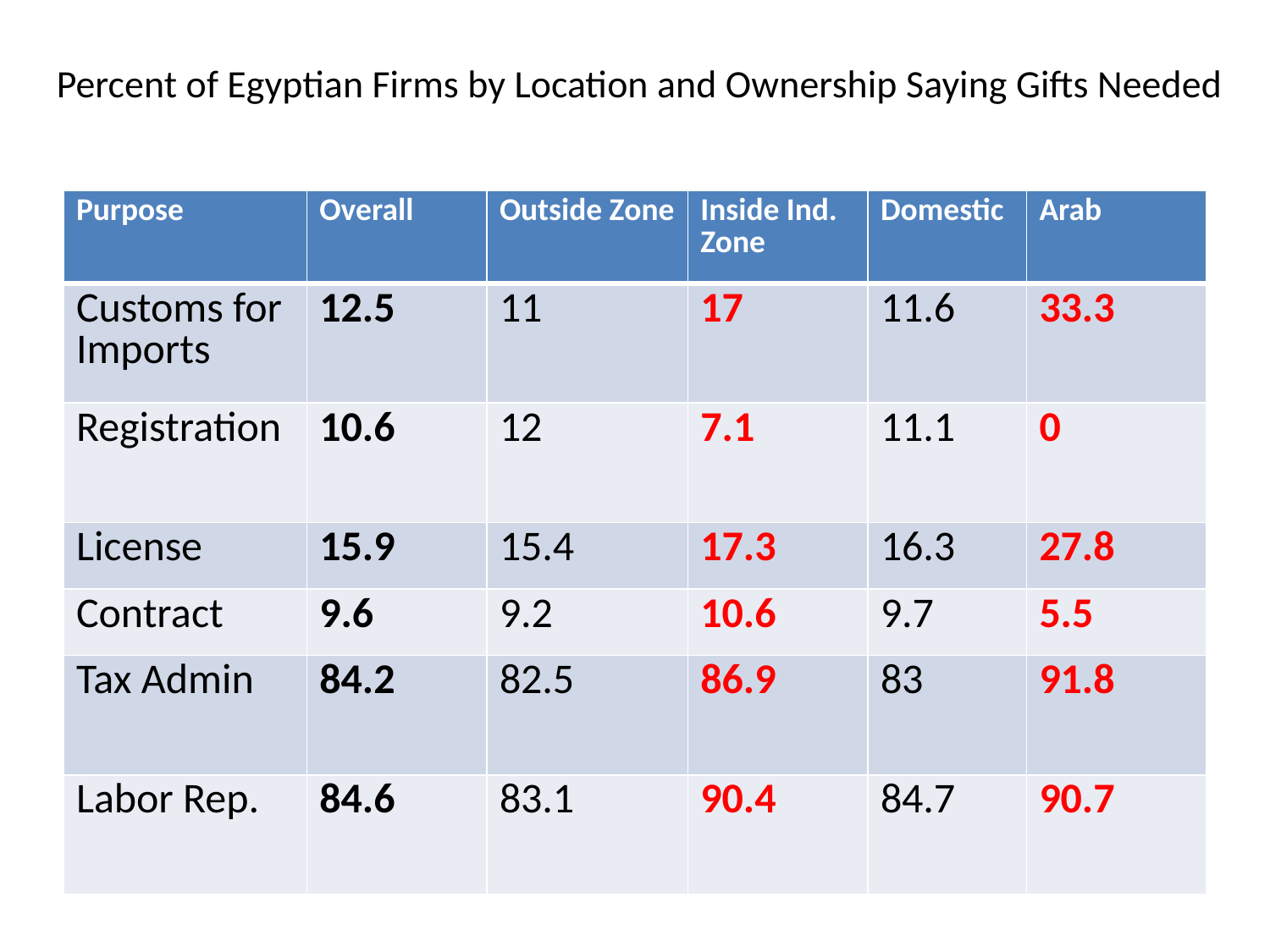

# Percent of Egyptian Firms by Location and Ownership Saying Gifts Needed
| Purpose | Overall | Outside Zone | Inside Ind. Zone | Domestic | Arab |
| --- | --- | --- | --- | --- | --- |
| Customs for Imports | 12.5 | 11 | 17 | 11.6 | 33.3 |
| Registration | 10.6 | 12 | 7.1 | 11.1 | 0 |
| License | 15.9 | 15.4 | 17.3 | 16.3 | 27.8 |
| Contract | 9.6 | 9.2 | 10.6 | 9.7 | 5.5 |
| Tax Admin | 84.2 | 82.5 | 86.9 | 83 | 91.8 |
| Labor Rep. | 84.6 | 83.1 | 90.4 | 84.7 | 90.7 |